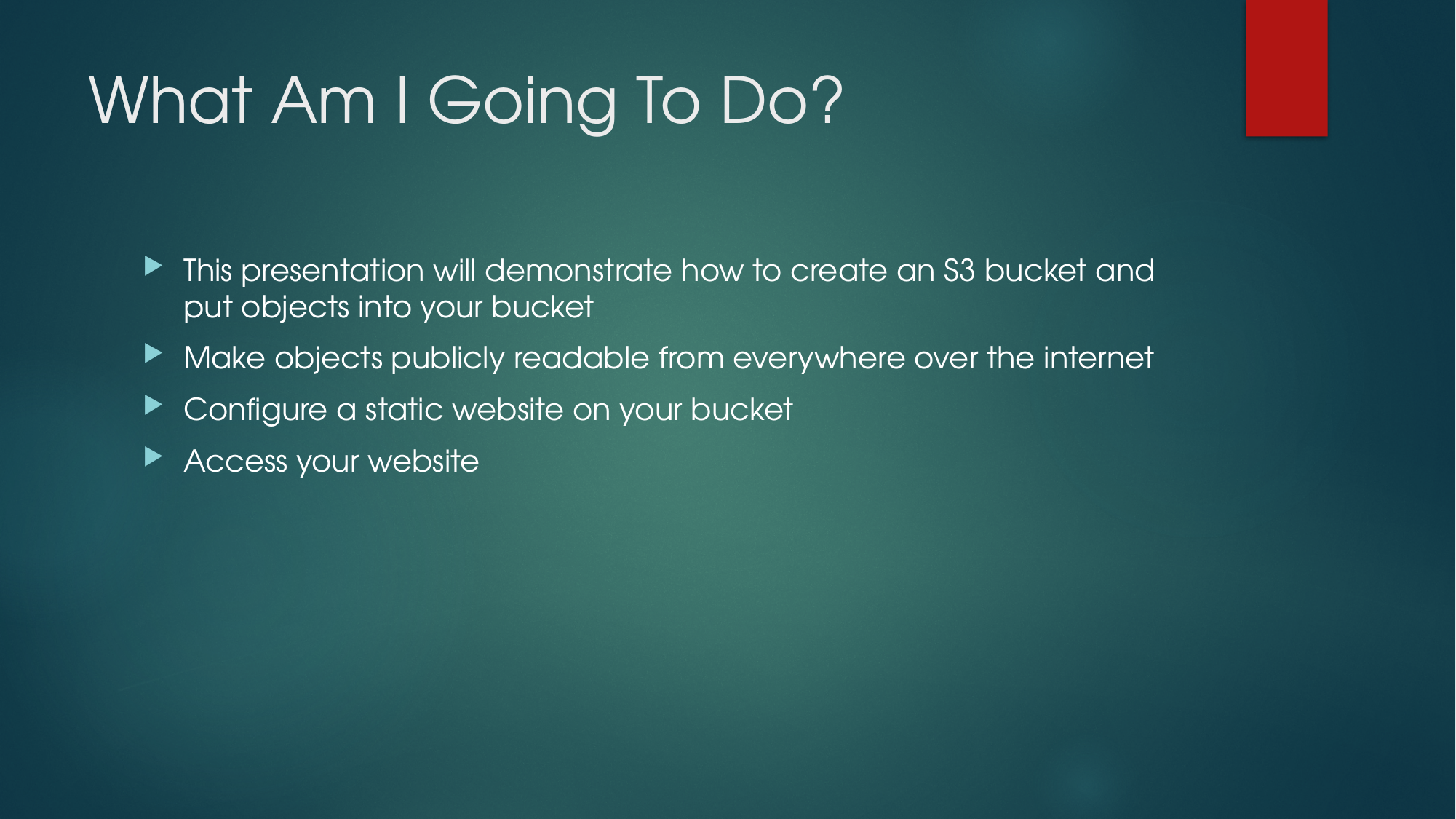

# What Am I Going To Do?
This presentation will demonstrate how to create an S3 bucket and put objects into your bucket
Make objects publicly readable from everywhere over the internet
Configure a static website on your bucket
Access your website